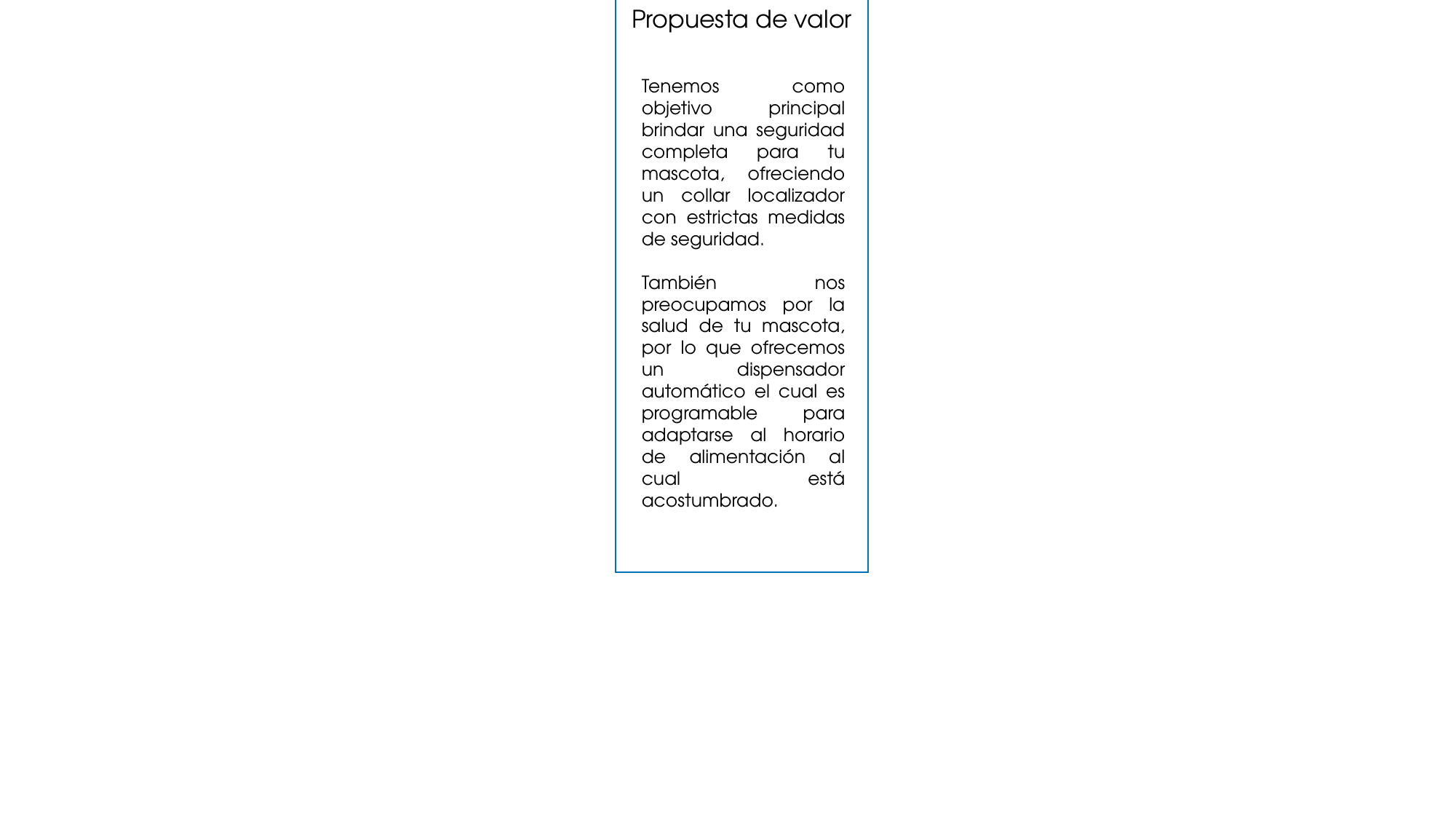

Propuesta de valor
Tenemos como objetivo principal brindar una seguridad completa para tu mascota, ofreciendo un collar localizador con estrictas medidas de seguridad.

También nos preocupamos por la salud de tu mascota, por lo que ofrecemos un dispensador automático el cual es programable para adaptarse al horario de alimentación al cual está acostumbrado.